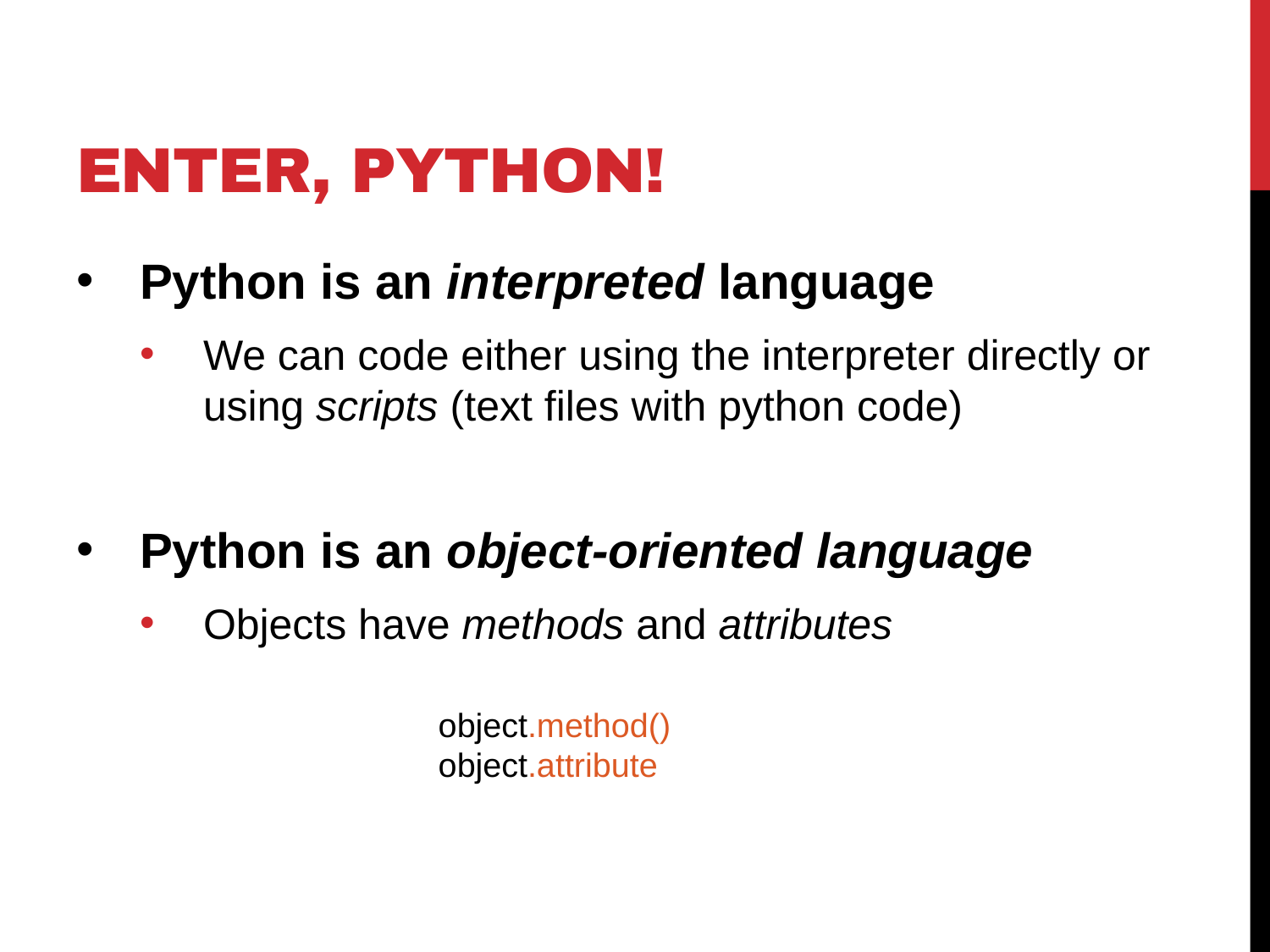

# enter, python!
Python is an interpreted language
We can code either using the interpreter directly or using scripts (text files with python code)

Python is an object-oriented language
Objects have methods and attributes
object.method()
object.attribute